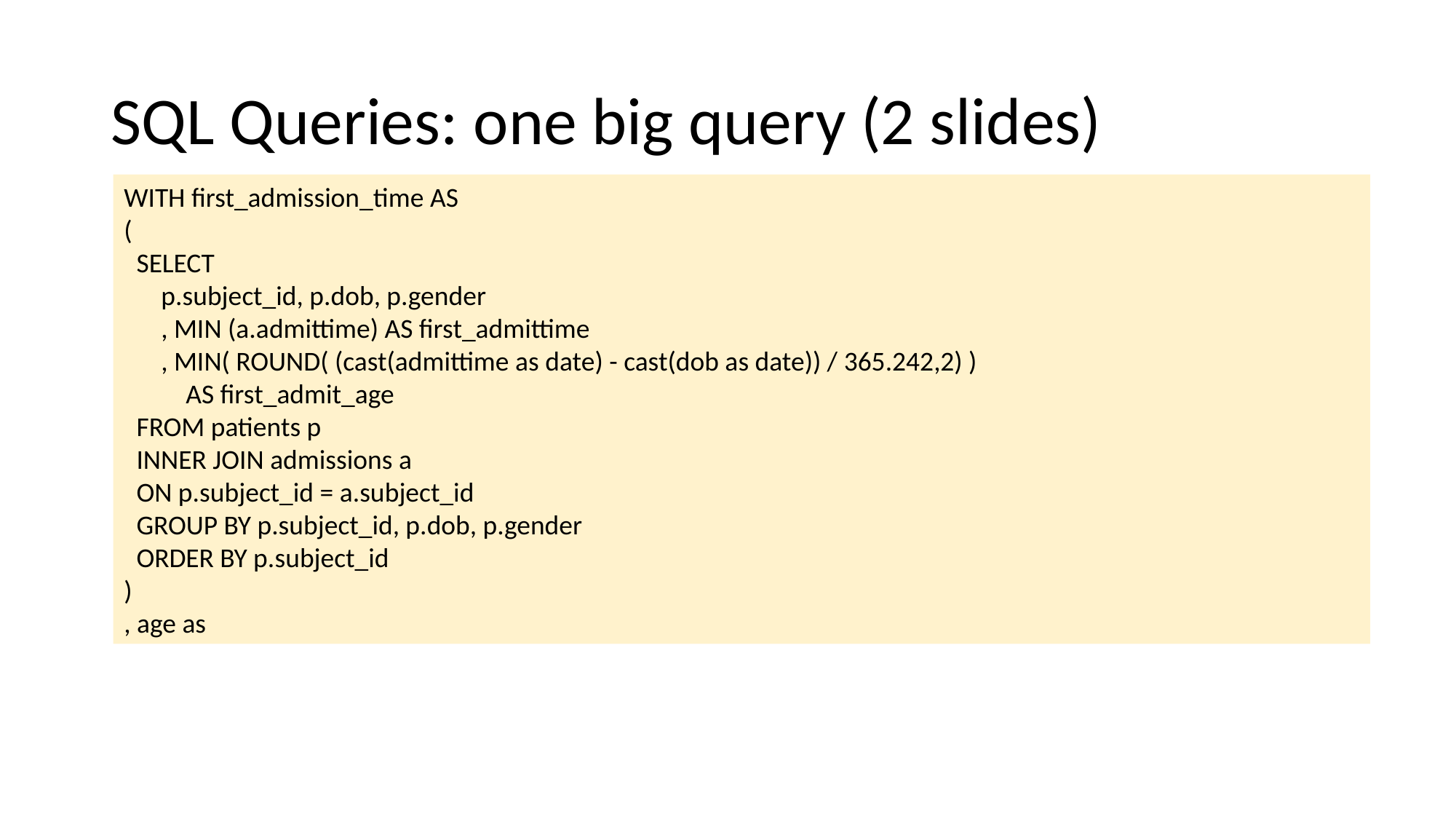

# SQL Queries: one big query (2 slides)
WITH first_admission_time AS
(
  SELECT
      p.subject_id, p.dob, p.gender
      , MIN (a.admittime) AS first_admittime
      , MIN( ROUND( (cast(admittime as date) - cast(dob as date)) / 365.242,2) )
          AS first_admit_age
  FROM patients p
  INNER JOIN admissions a
  ON p.subject_id = a.subject_id
  GROUP BY p.subject_id, p.dob, p.gender
  ORDER BY p.subject_id
)
, age as